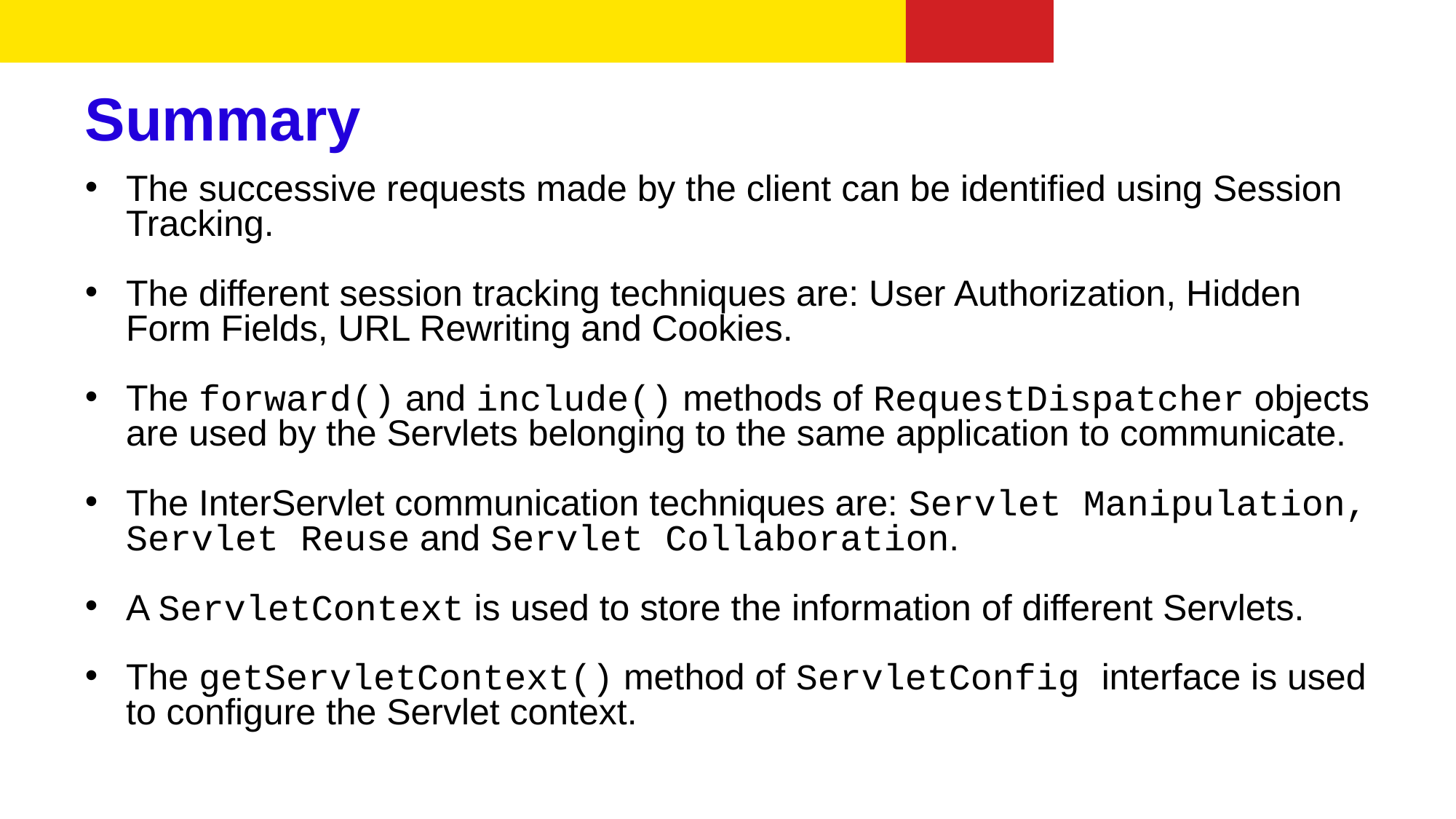

# Summary
The successive requests made by the client can be identified using Session Tracking.

The different session tracking techniques are: User Authorization, Hidden Form Fields, URL Rewriting and Cookies.

The forward() and include() methods of RequestDispatcher objects are used by the Servlets belonging to the same application to communicate.

The InterServlet communication techniques are: Servlet Manipulation, Servlet Reuse and Servlet Collaboration.

A ServletContext is used to store the information of different Servlets.

The getServletContext() method of ServletConfig interface is used to configure the Servlet context.